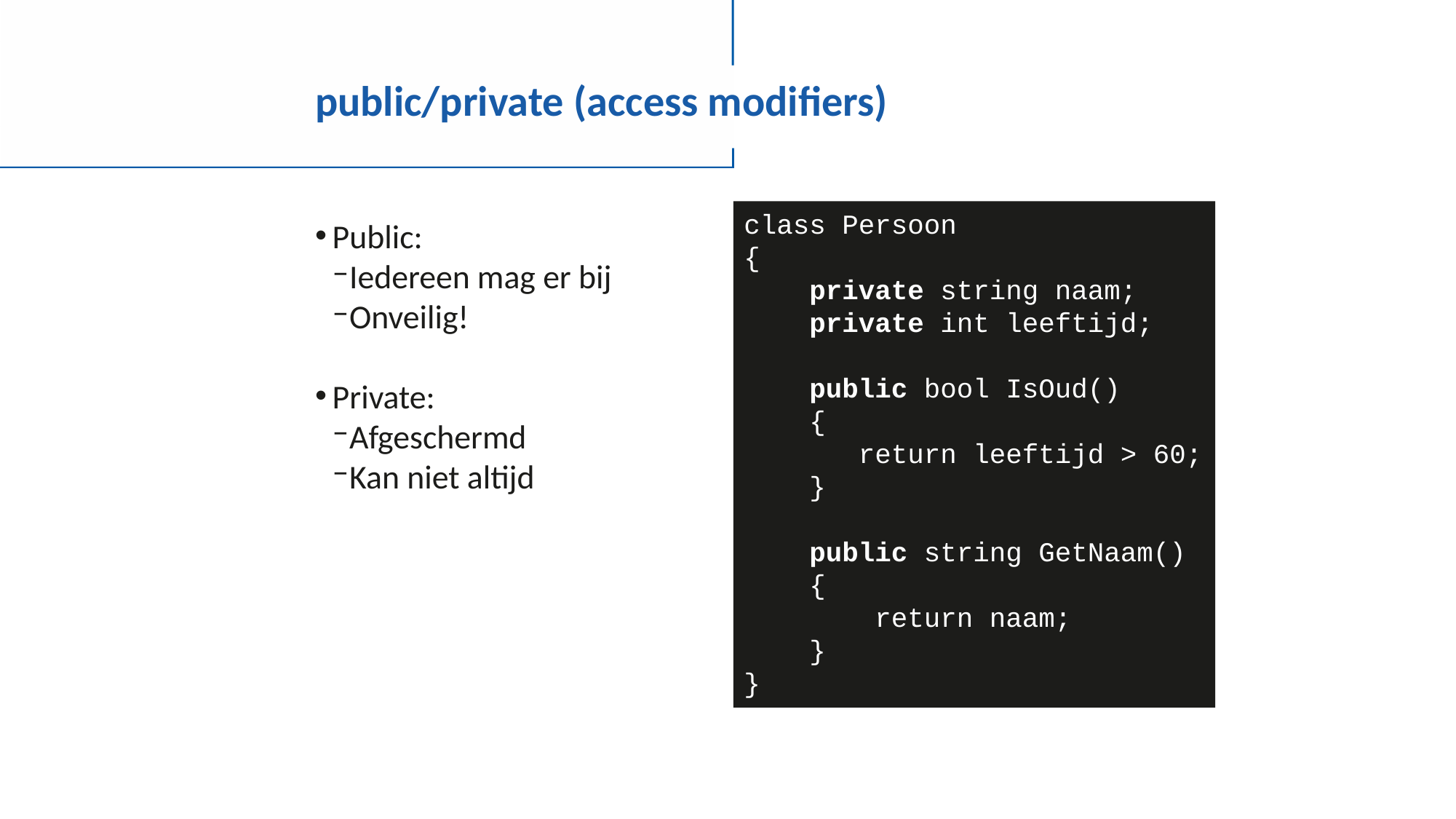

# public/private (access modifiers)
class Persoon
{
    private string naam;
    private int leeftijd;

    public bool IsOud()
    {
       return leeftijd > 60;
    }

    public string GetNaam()
    {
        return naam;
    }
}
Public:
Iedereen mag er bij
Onveilig!

Private:
Afgeschermd
Kan niet altijd